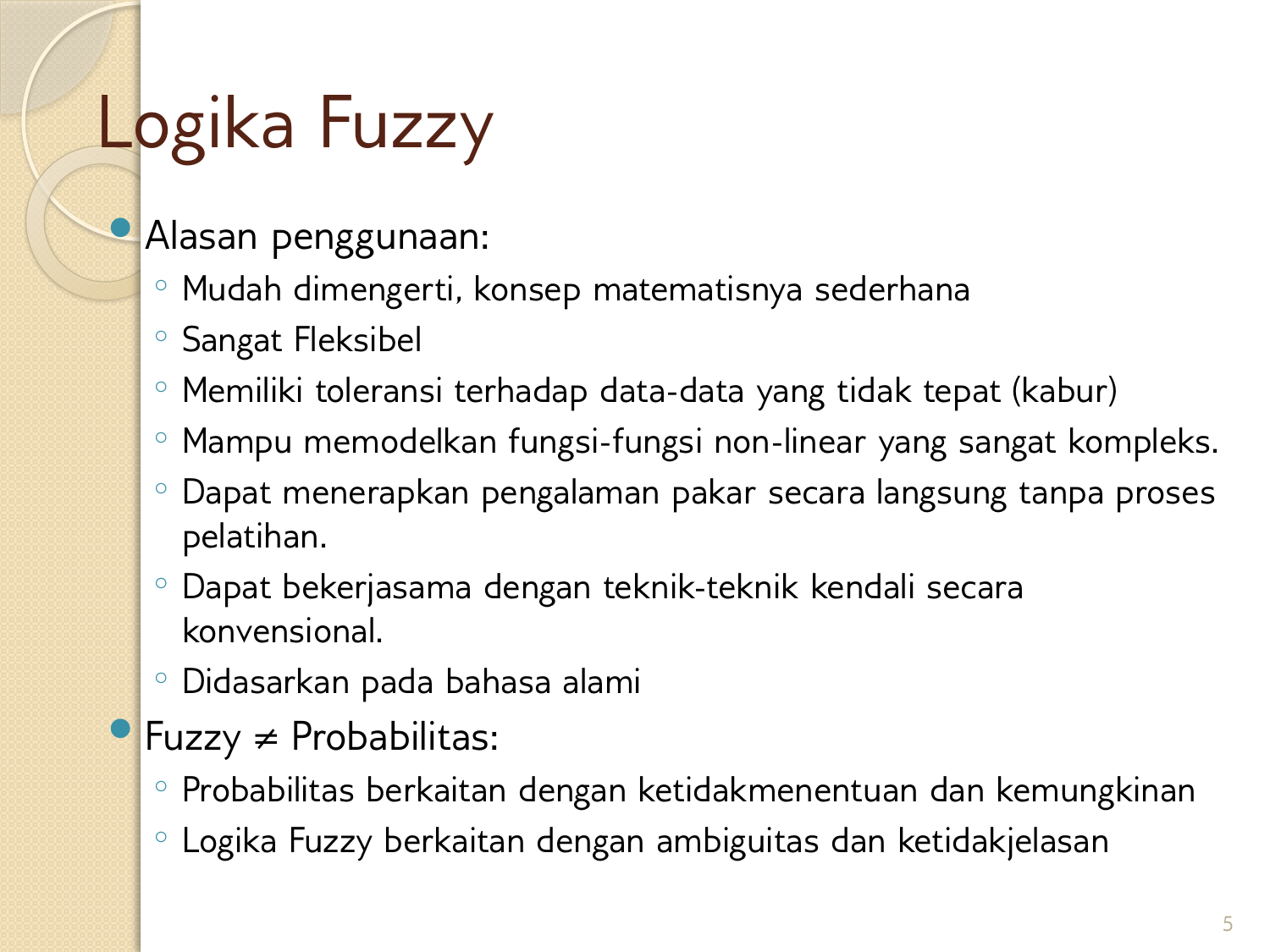

# Logika Fuzzy
Alasan penggunaan:
Mudah dimengerti, konsep matematisnya sederhana
Sangat Fleksibel
Memiliki toleransi terhadap data-data yang tidak tepat (kabur)
Mampu memodelkan fungsi-fungsi non-linear yang sangat kompleks.
Dapat menerapkan pengalaman pakar secara langsung tanpa proses pelatihan.
Dapat bekerjasama dengan teknik-teknik kendali secara konvensional.
Didasarkan pada bahasa alami
Fuzzy ≠ Probabilitas:
Probabilitas berkaitan dengan ketidakmenentuan dan kemungkinan
Logika Fuzzy berkaitan dengan ambiguitas dan ketidakjelasan
5